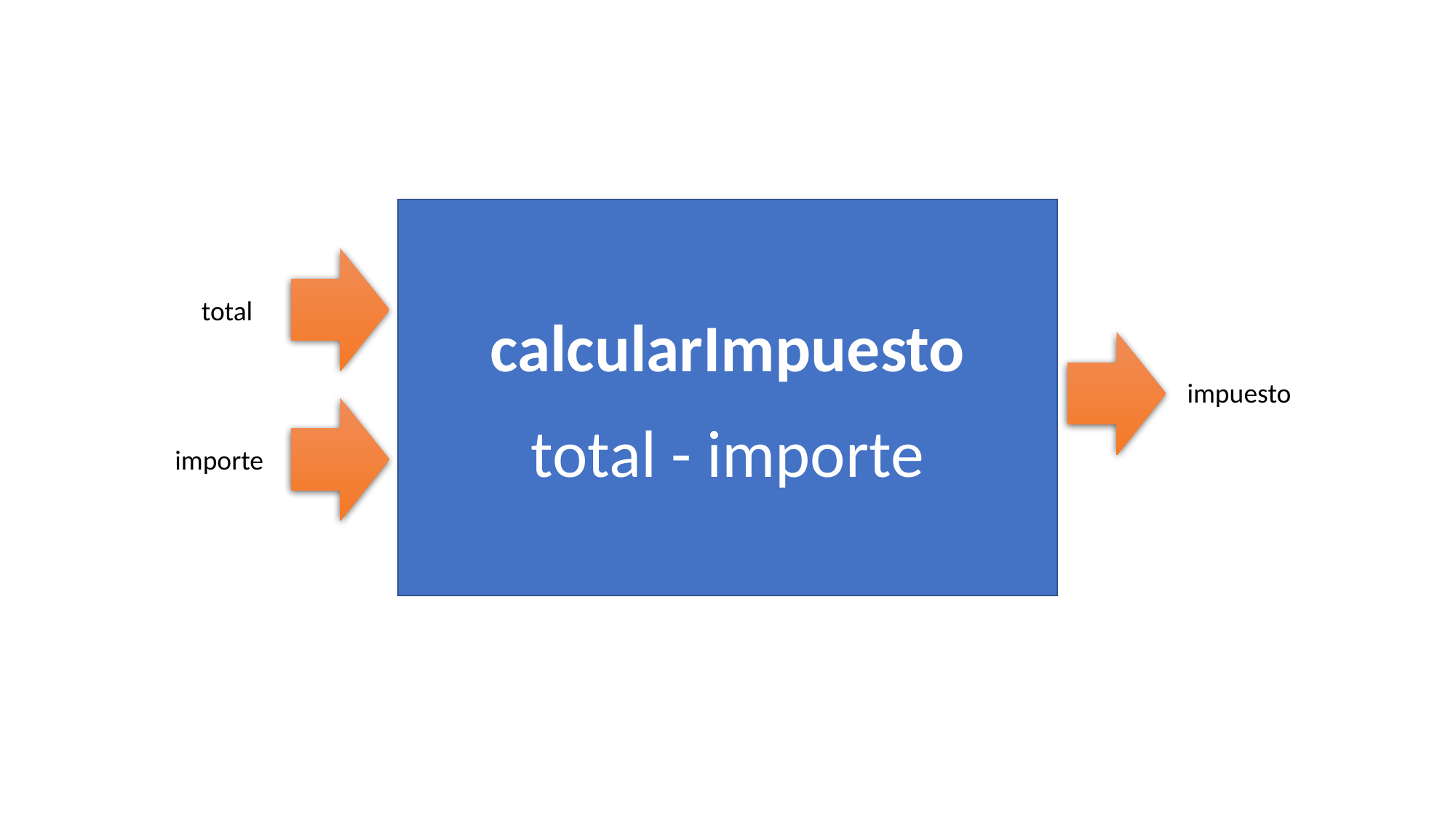

calcularImpuesto

total - importe

total

impuesto

importe